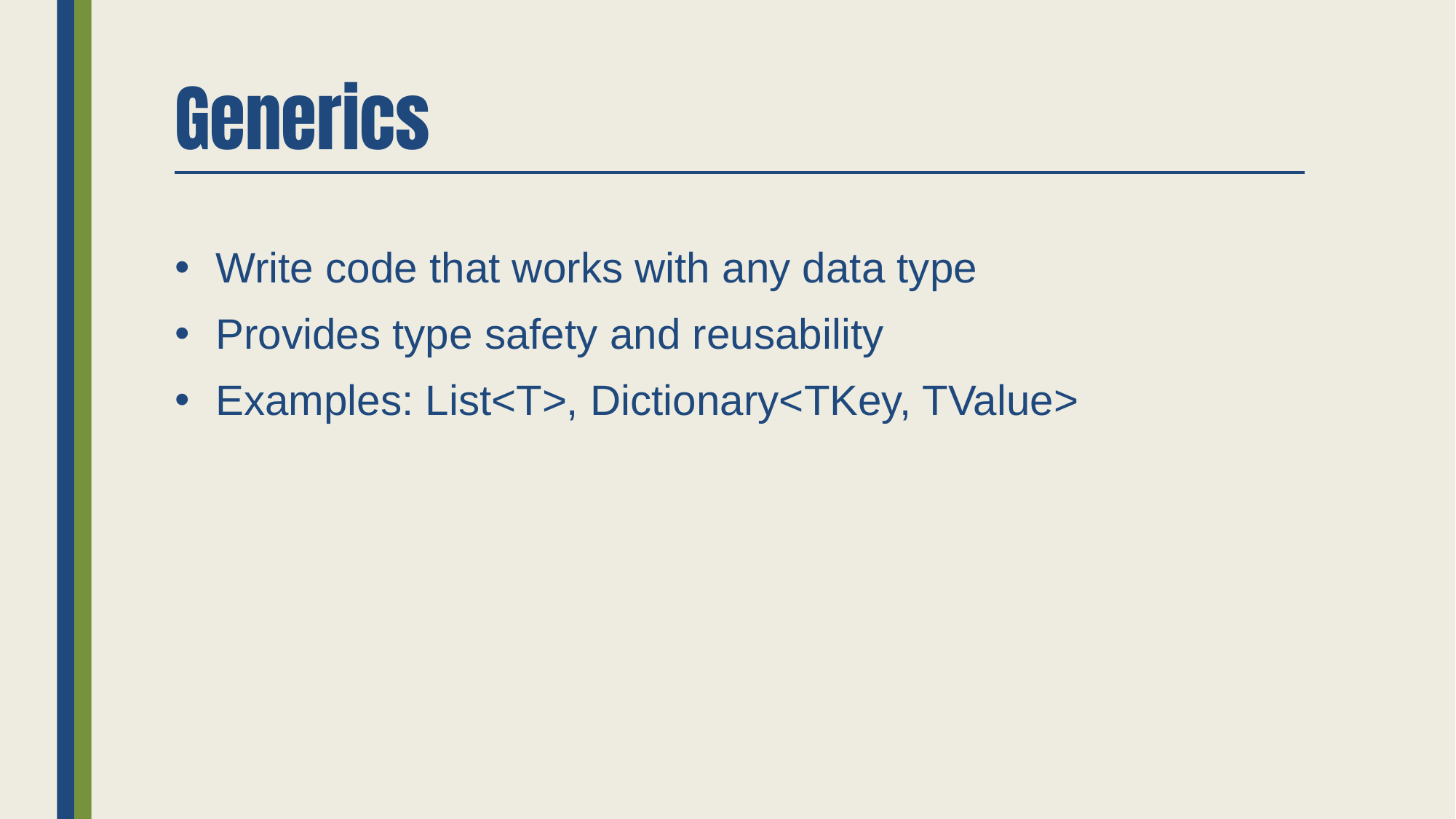

# Generics

Write code that works with any data type
Provides type safety and reusability
Examples: List<T>, Dictionary<TKey, TValue>